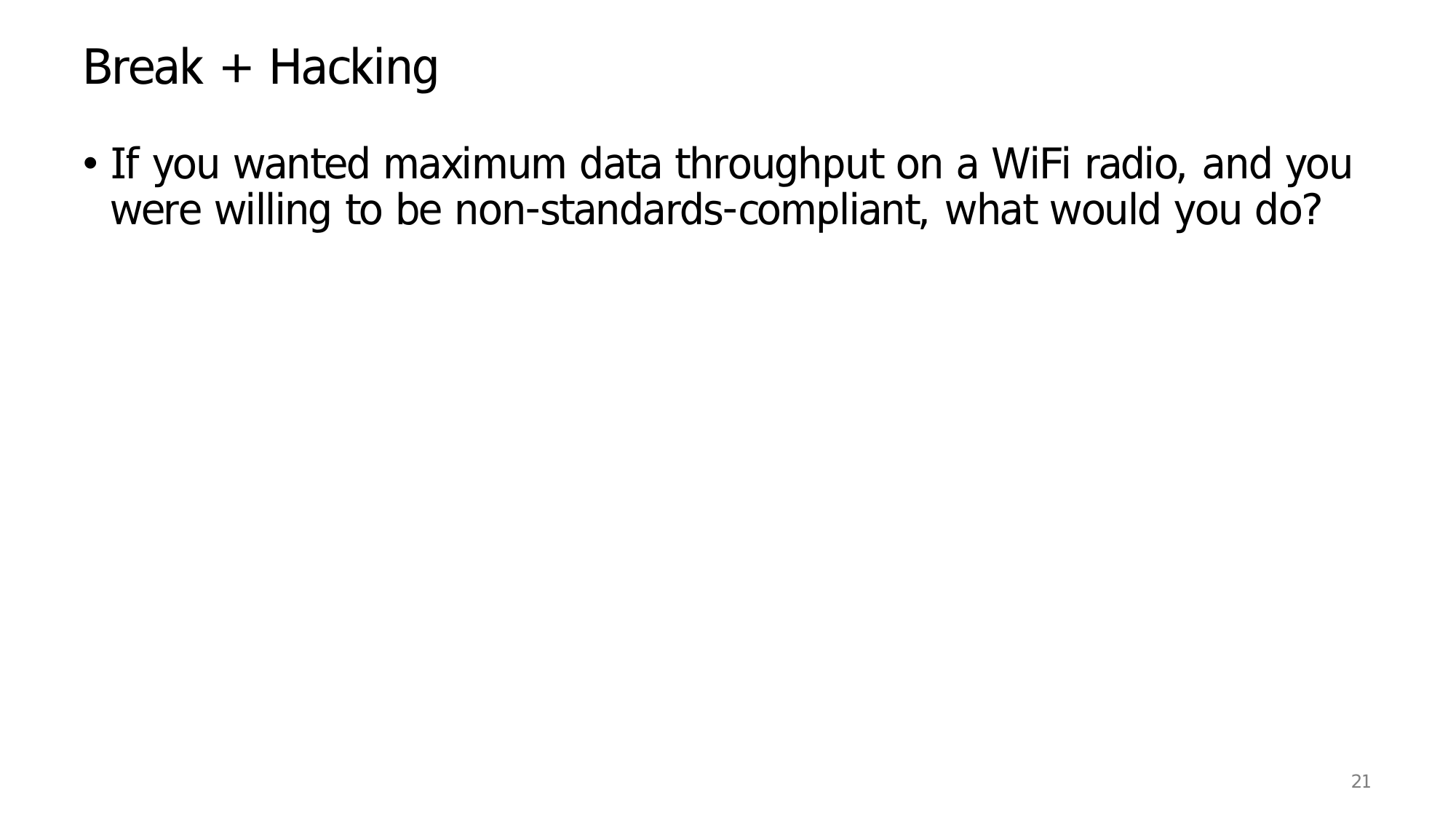

# Break + Hacking
If you wanted maximum data throughput on a WiFi radio, and you were willing to be non-standards-compliant, what would you do?

21